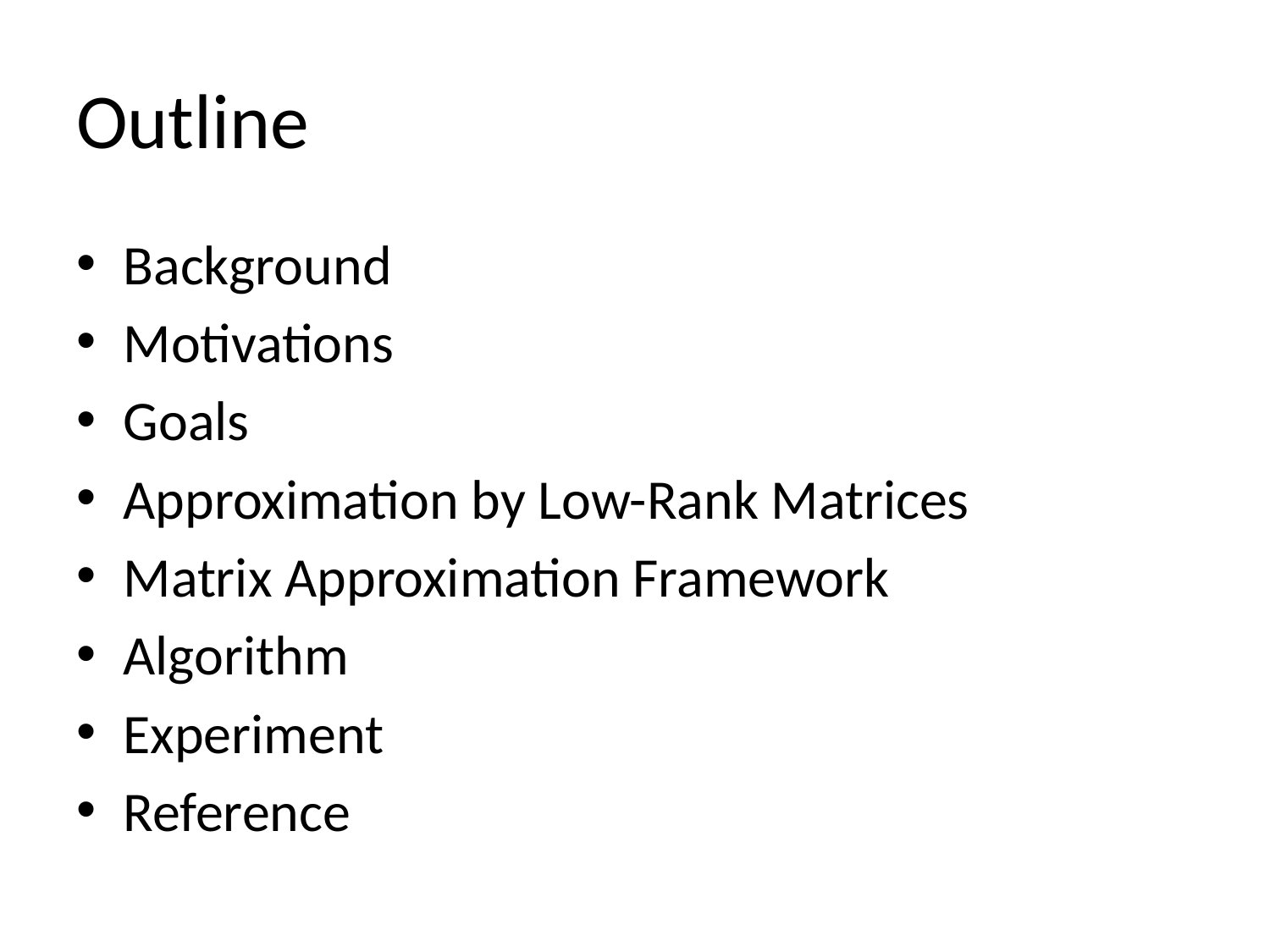

# Outline
Background
Motivations
Goals
Approximation by Low-Rank Matrices
Matrix Approximation Framework
Algorithm
Experiment
Reference